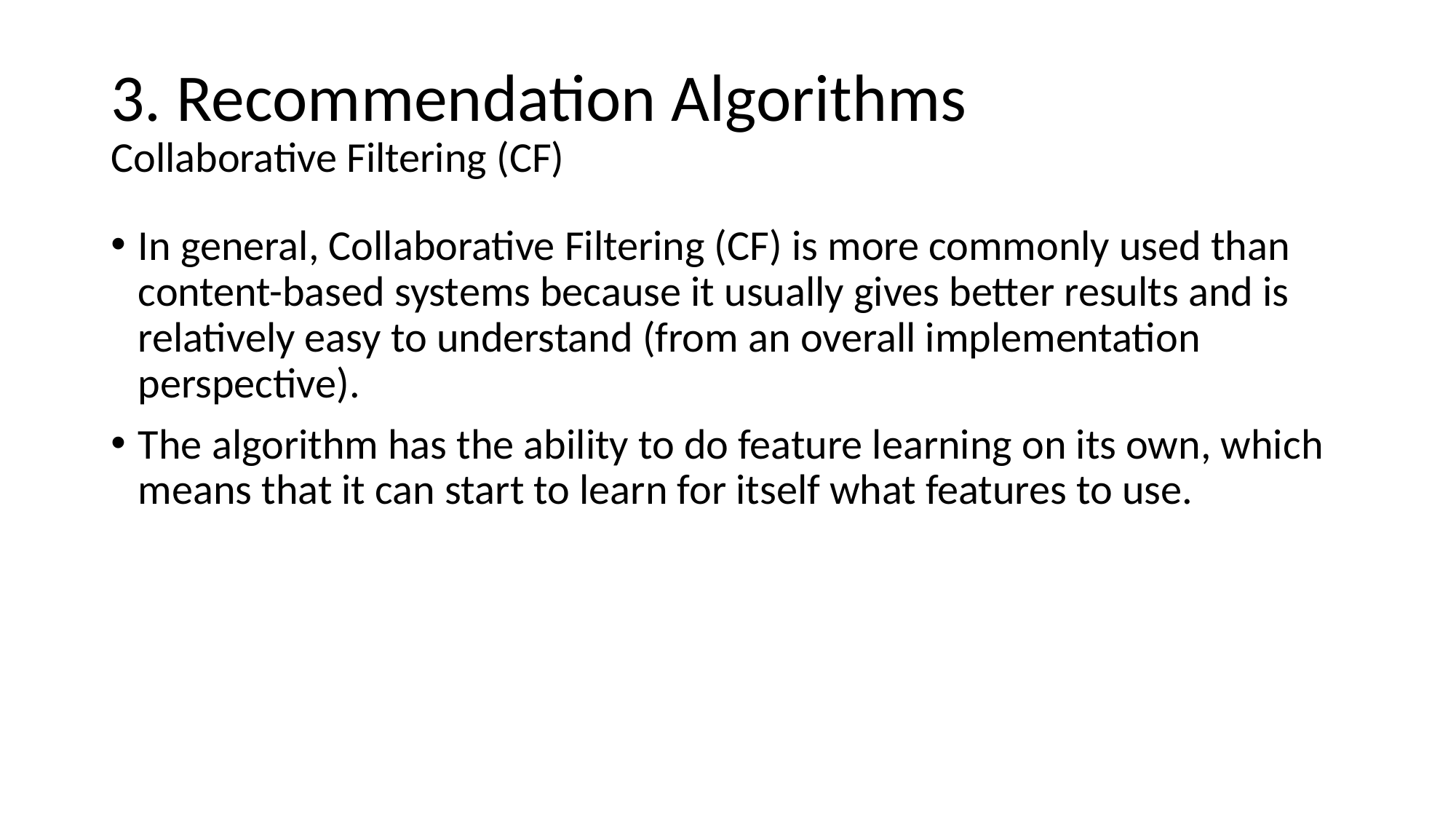

# 3. Recommendation Algorithms Collaborative Filtering (CF)
In general, Collaborative Filtering (CF) is more commonly used than content-based systems because it usually gives better results and is relatively easy to understand (from an overall implementation perspective).
The algorithm has the ability to do feature learning on its own, which means that it can start to learn for itself what features to use.